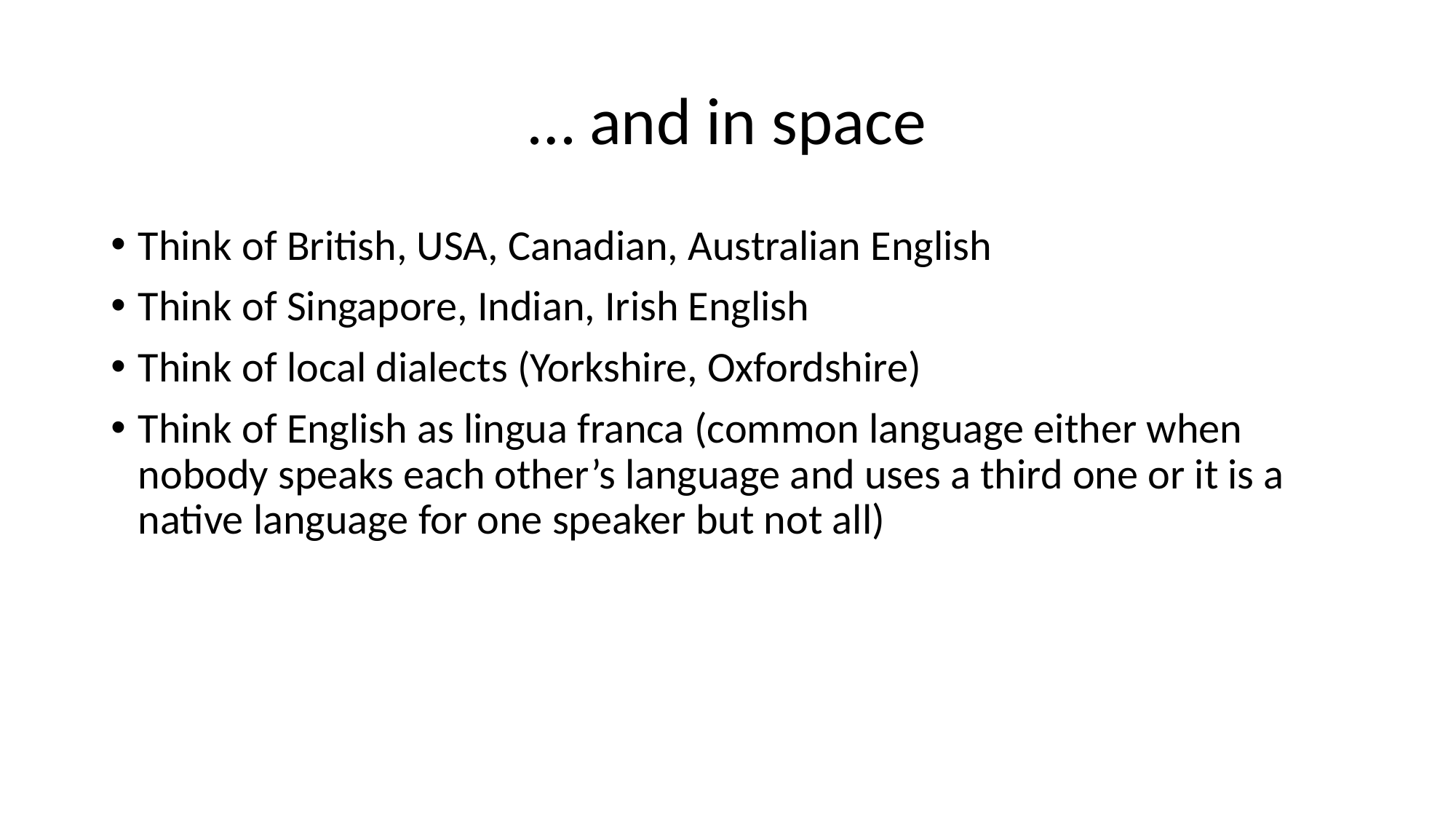

# … and in space
Think of British, USA, Canadian, Australian English
Think of Singapore, Indian, Irish English
Think of local dialects (Yorkshire, Oxfordshire)
Think of English as lingua franca (common language either when nobody speaks each other’s language and uses a third one or it is a native language for one speaker but not all)